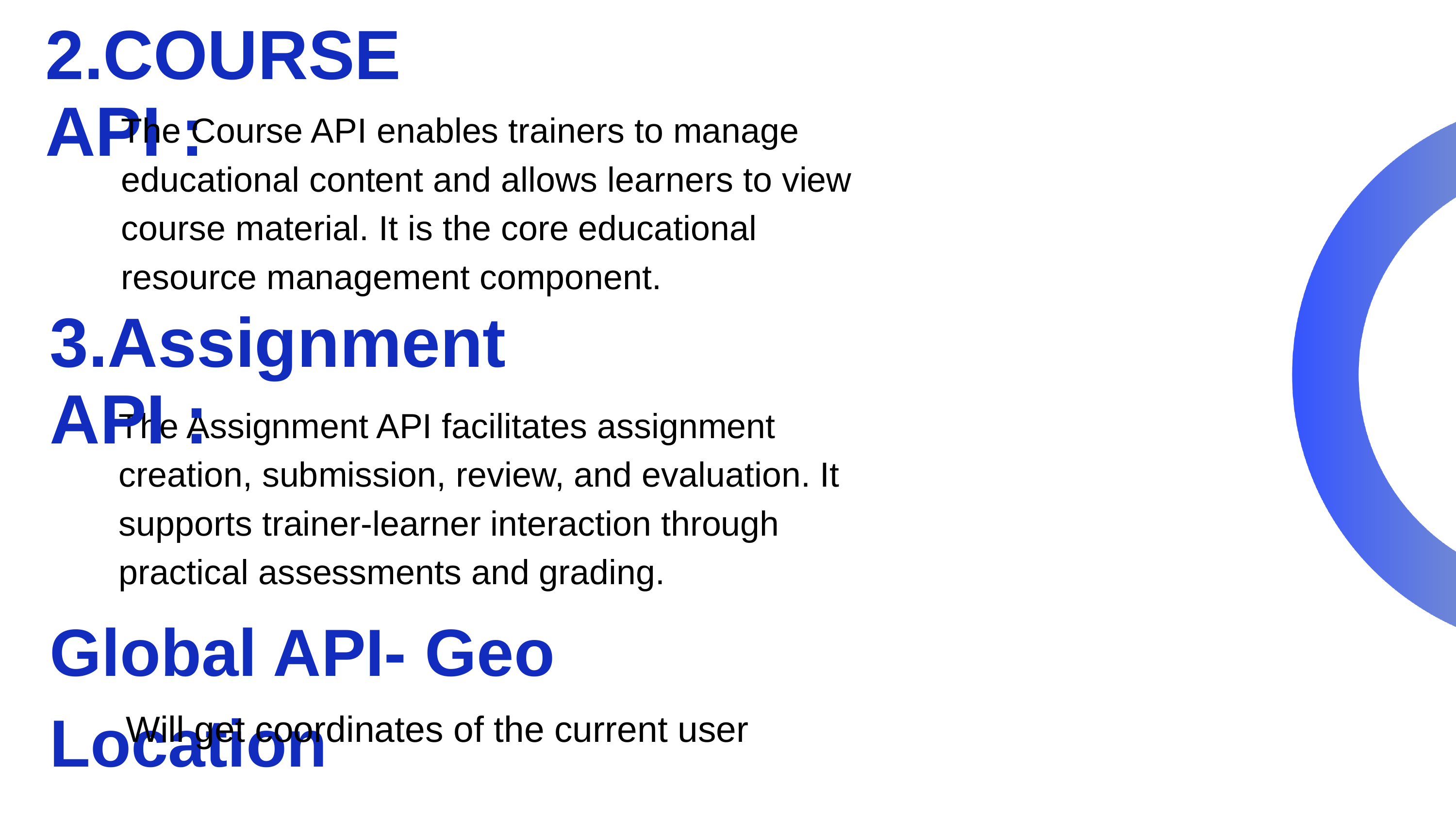

2.COURSE API :

The Course API enables trainers to manage educational content and allows learners to view course material. It is the core educational resource management component.
3.Assignment API :

The Assignment API facilitates assignment creation, submission, review, and evaluation. It supports trainer-learner interaction through practical assessments and grading.
Global API- Geo Location
How to stay ahead of the curve

Will get coordinates of the current user
j